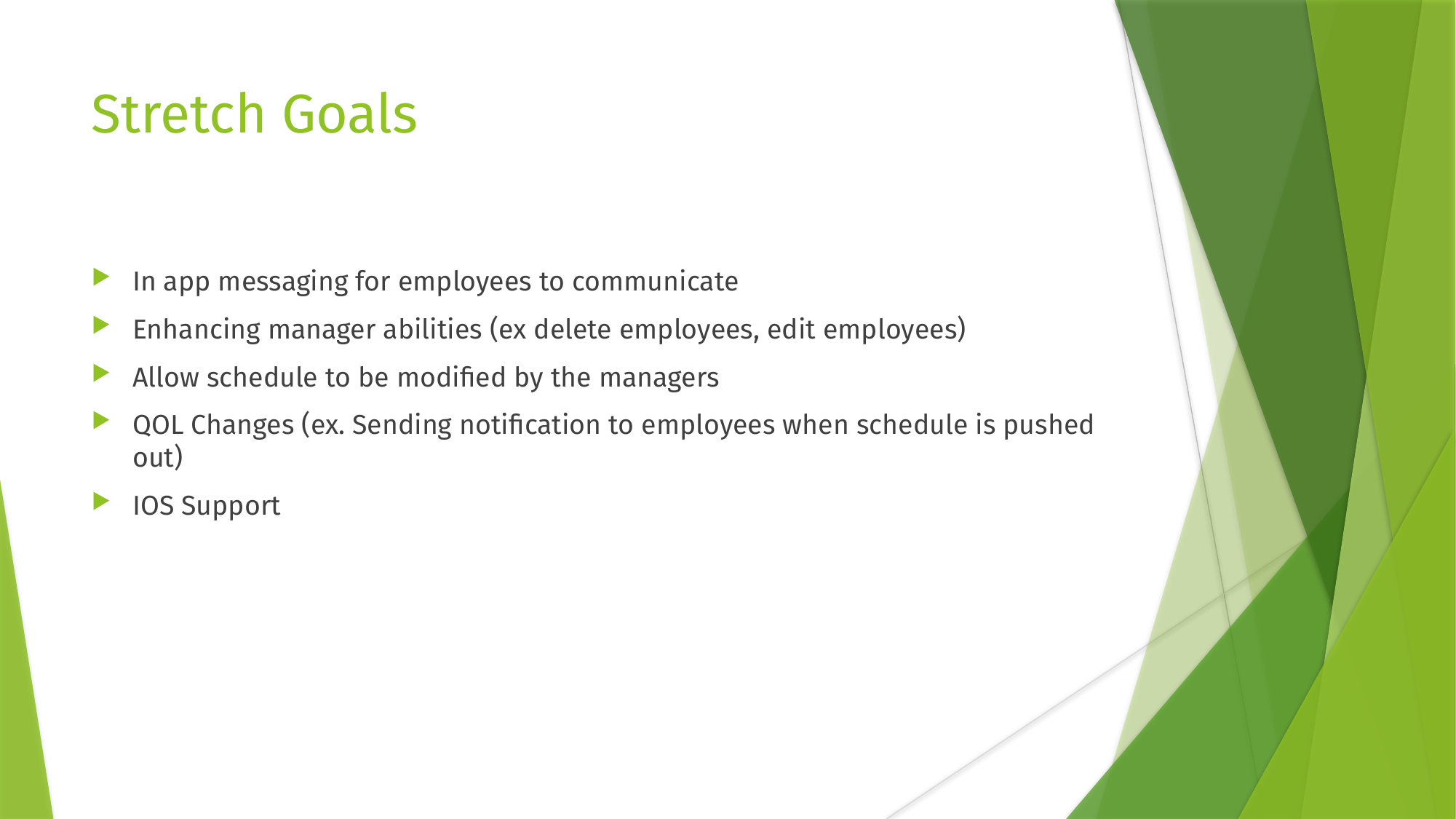

Stretch Goals
In app messaging for employees to communicate
Enhancing manager abilities (ex delete employees, edit employees)
Allow schedule to be modified by the managers
QOL Changes (ex. Sending notification to employees when schedule is pushed out)
IOS Support